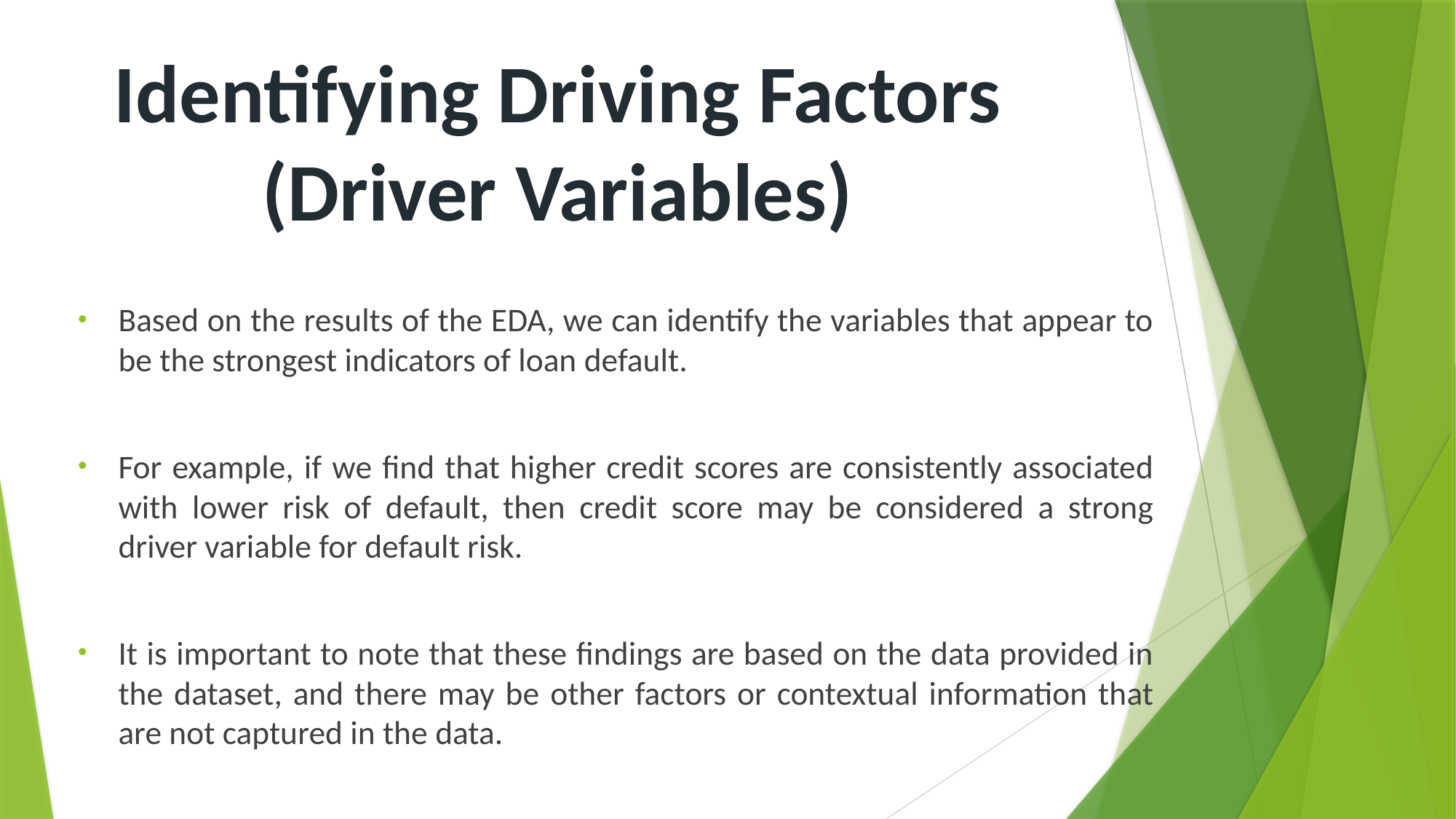

# Identifying Driving Factors (Driver Variables)
Based on the results of the EDA, we can identify the variables that appear to be the strongest indicators of loan default.

For example, if we find that higher credit scores are consistently associated with lower risk of default, then credit score may be considered a strong driver variable for default risk.

It is important to note that these findings are based on the data provided in the dataset, and there may be other factors or contextual information that are not captured in the data.